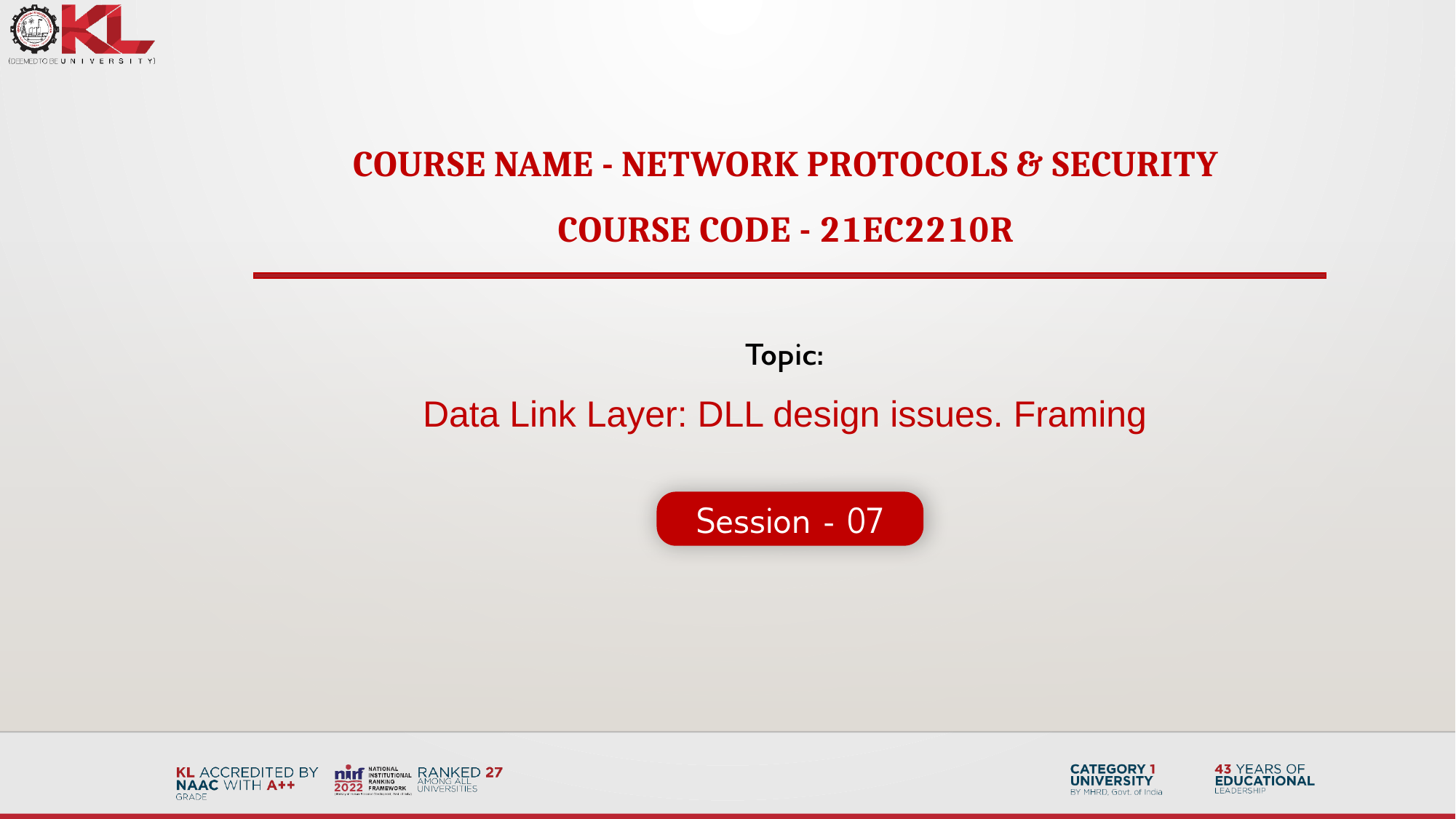

Course name - NETWORK PROTOCOLS & SECURITY
Course Code - 21EC2210R

Topic:

Data Link Layer: DLL design issues. Framing
Session - 07